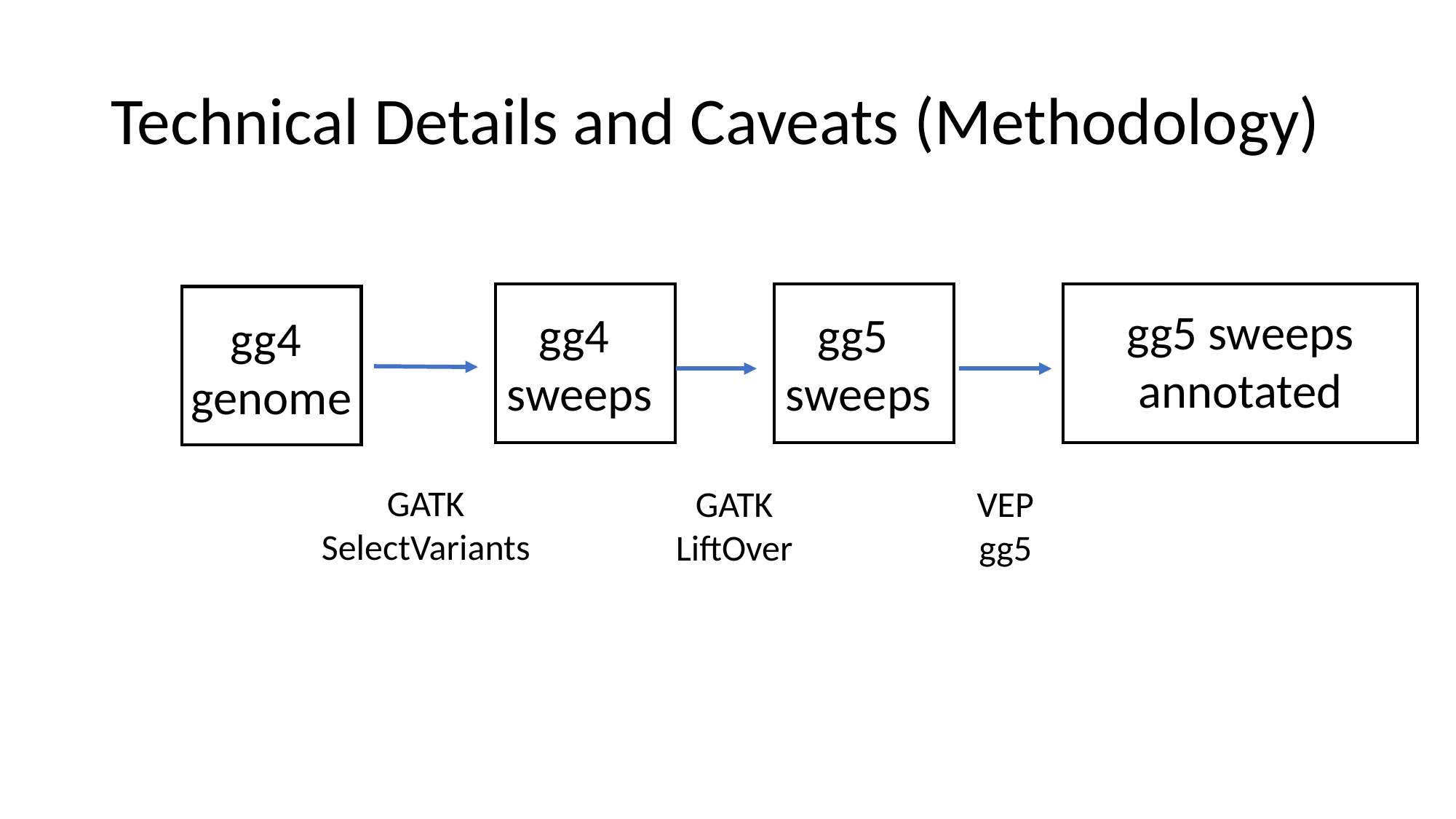

# Technical Details and Caveats (Methodology)

gg4
sweeps

gg5
sweeps

gg5 sweeps
annotated

gg4
genome
GATK
SelectVariants
VEP
gg5
GATK
LiftOver